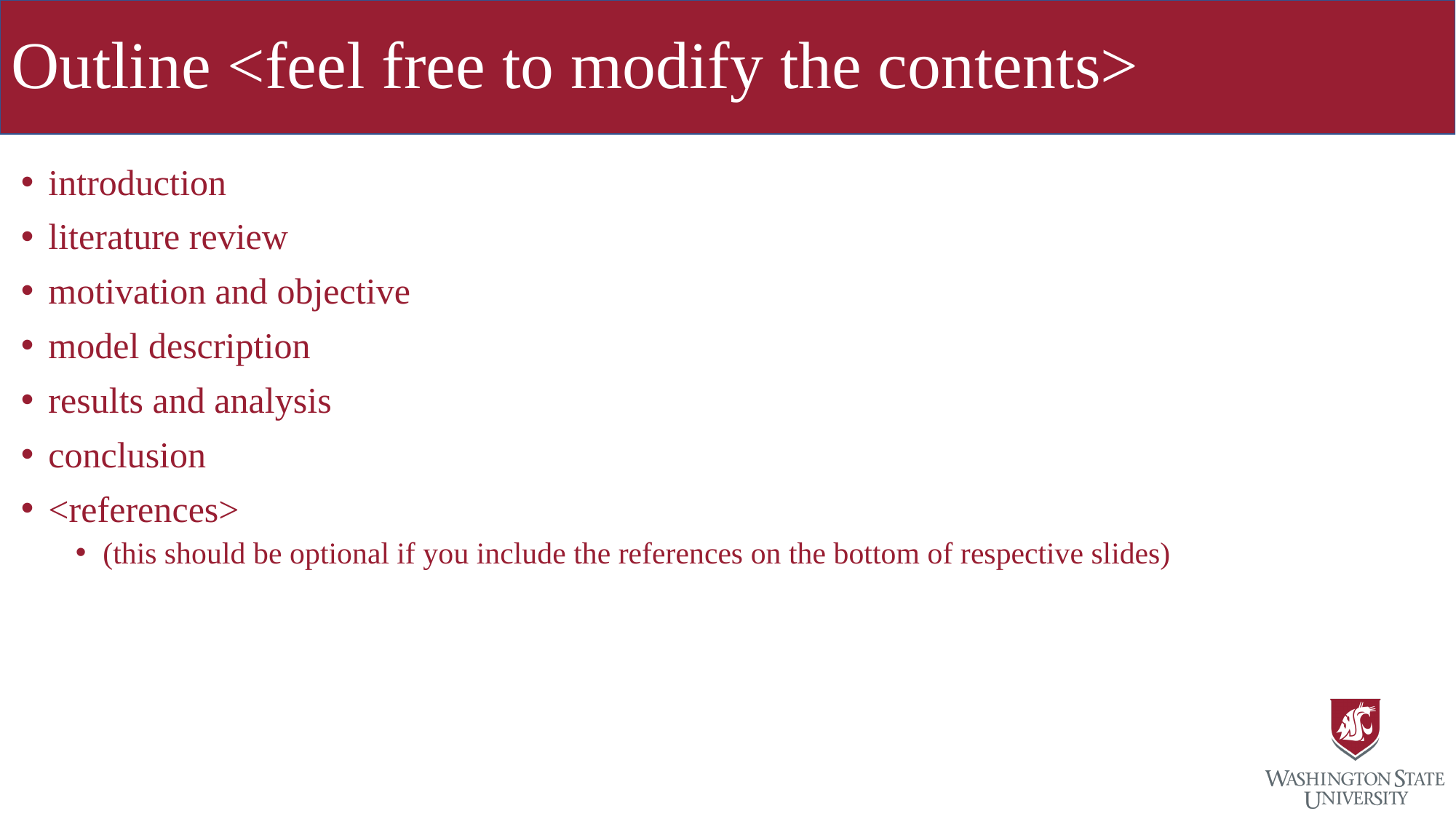

# Outline <feel free to modify the contents>
introduction
literature review
motivation and objective
model description
results and analysis
conclusion
<references>
(this should be optional if you include the references on the bottom of respective slides)